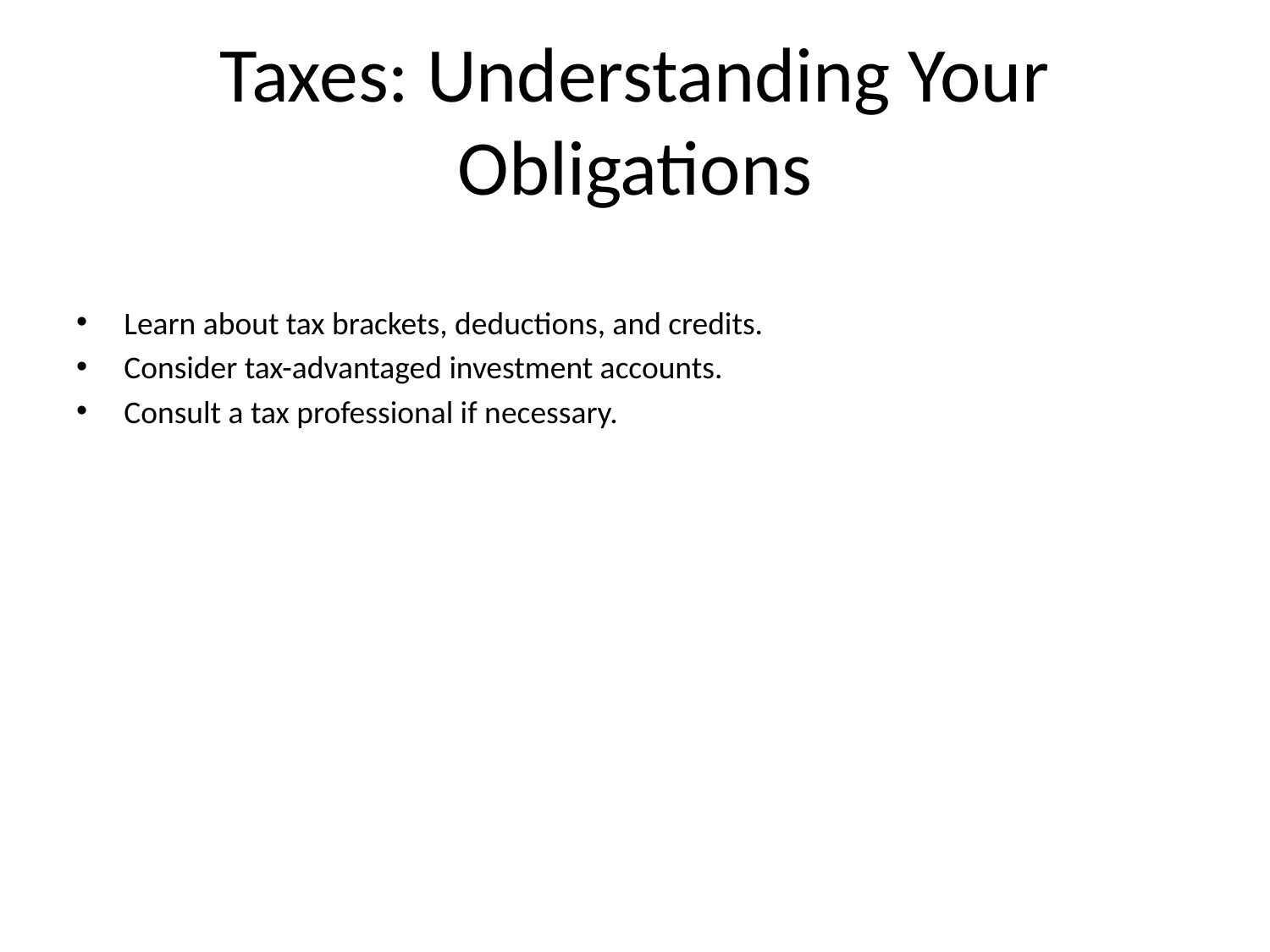

# Taxes: Understanding Your Obligations

Learn about tax brackets, deductions, and credits.
Consider tax-advantaged investment accounts.
Consult a tax professional if necessary.